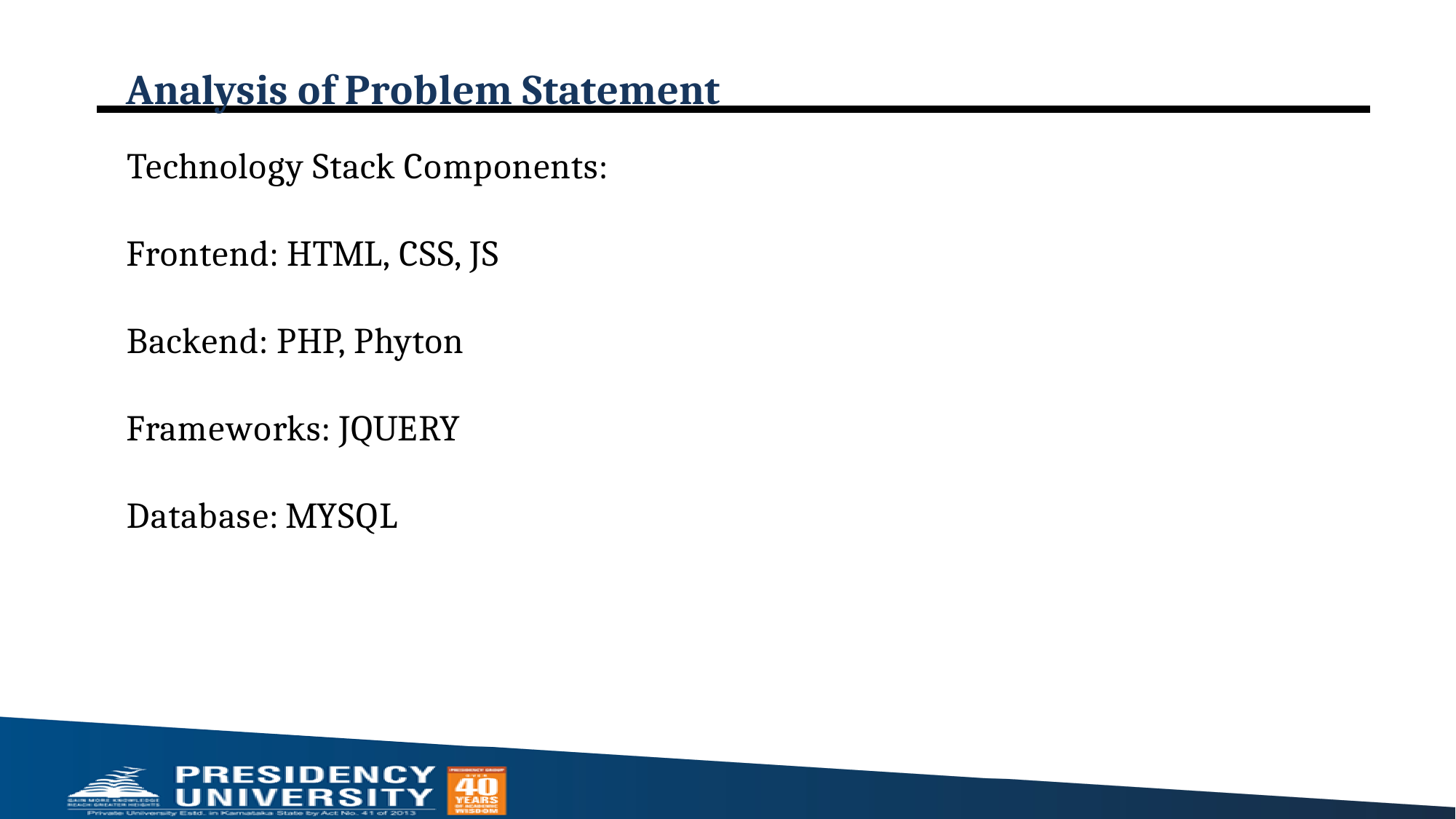

# Analysis of Problem Statement
Technology Stack Components:

Frontend: HTML, CSS, JS

Backend: PHP, Phyton

Frameworks: JQUERY

Database: MYSQL